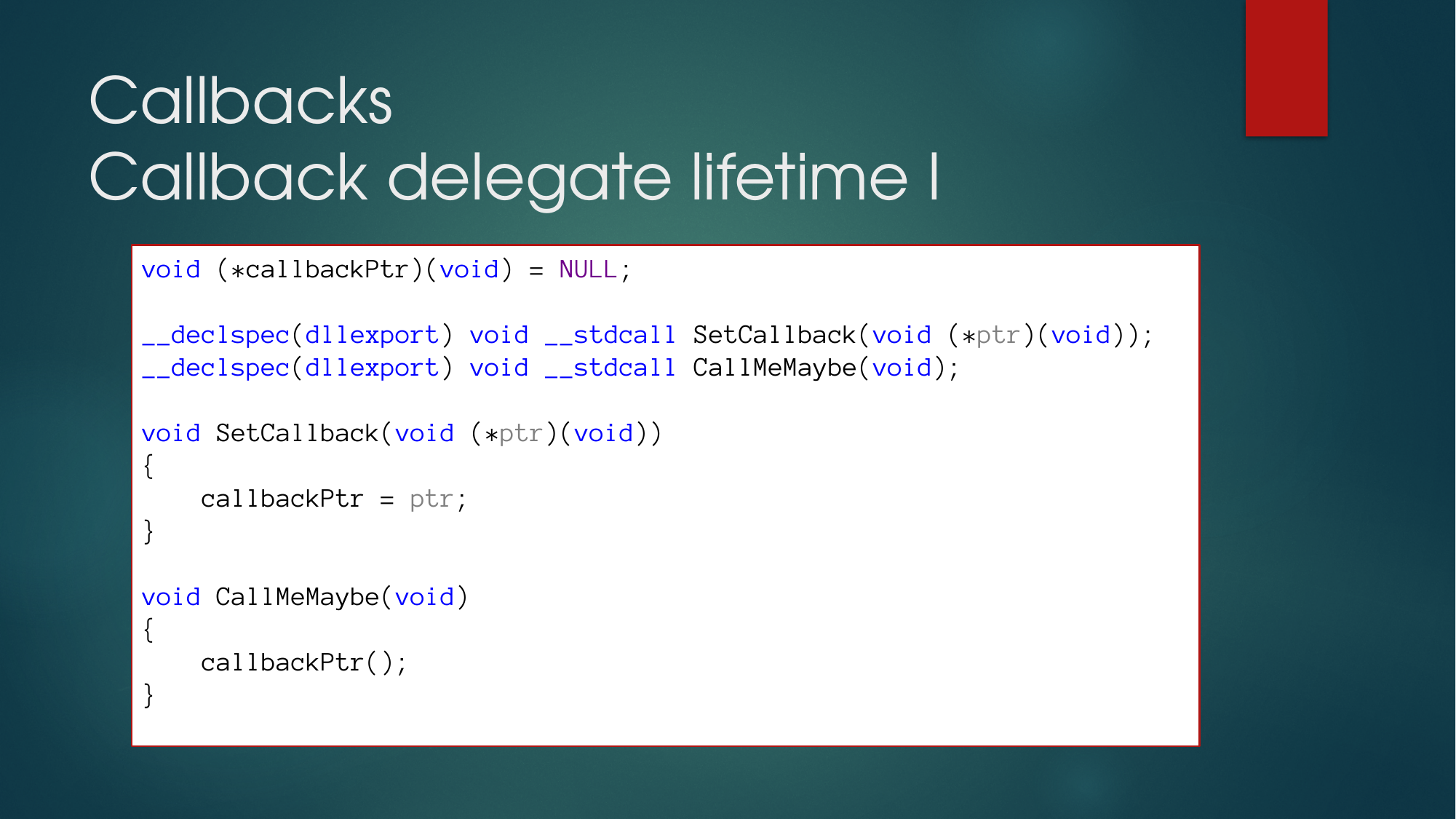

# Callbacks Callback delegate lifetime I
void (*callbackPtr)(void) = NULL;

__declspec(dllexport) void __stdcall SetCallback(void (*ptr)(void));
__declspec(dllexport) void __stdcall CallMeMaybe(void);

void SetCallback(void (*ptr)(void))
{
    callbackPtr = ptr;
}

void CallMeMaybe(void)
{
    callbackPtr();
}